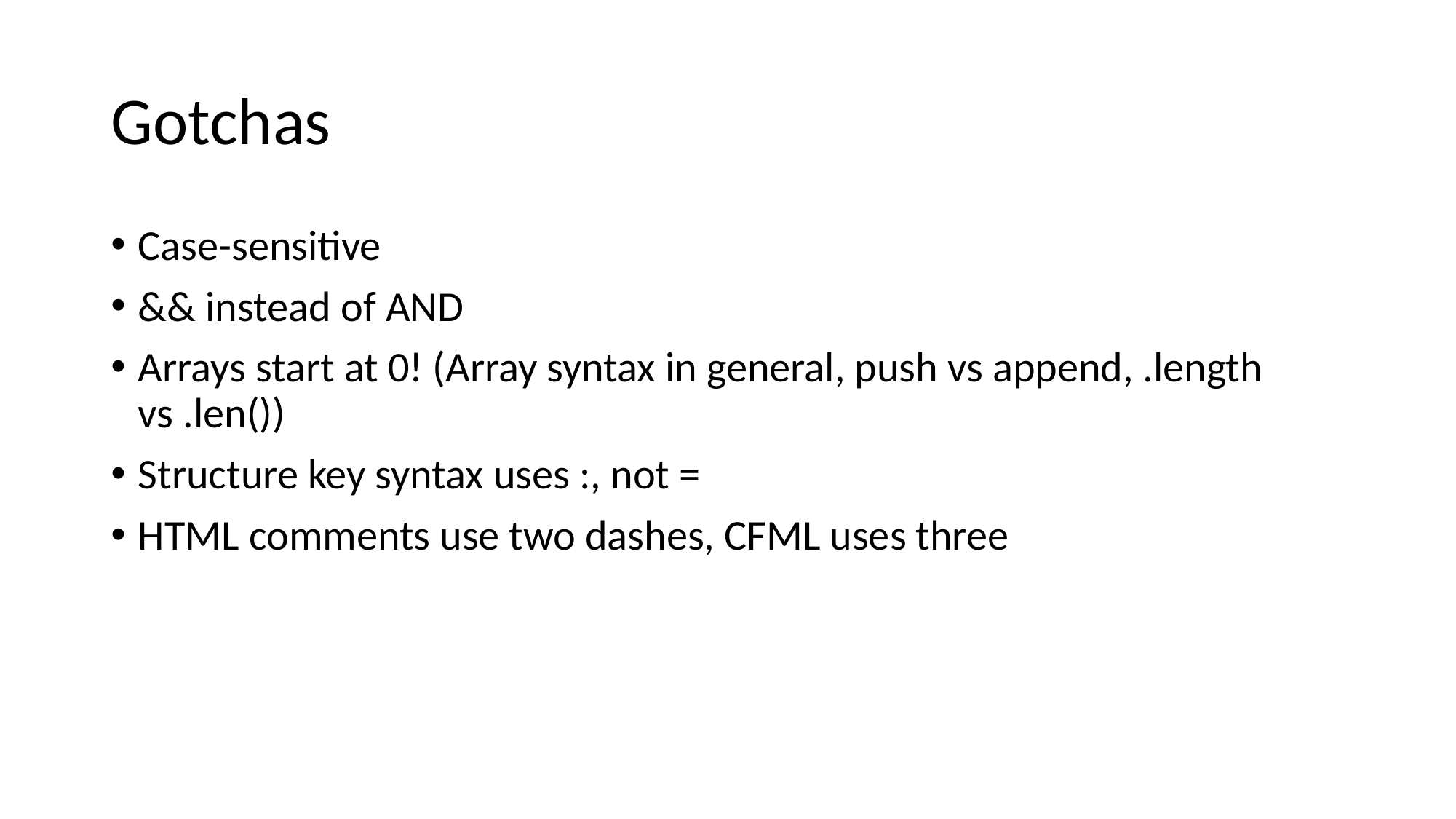

# Gotchas
Case-sensitive
&& instead of AND
Arrays start at 0! (Array syntax in general, push vs append, .length vs .len())
Structure key syntax uses :, not =
HTML comments use two dashes, CFML uses three